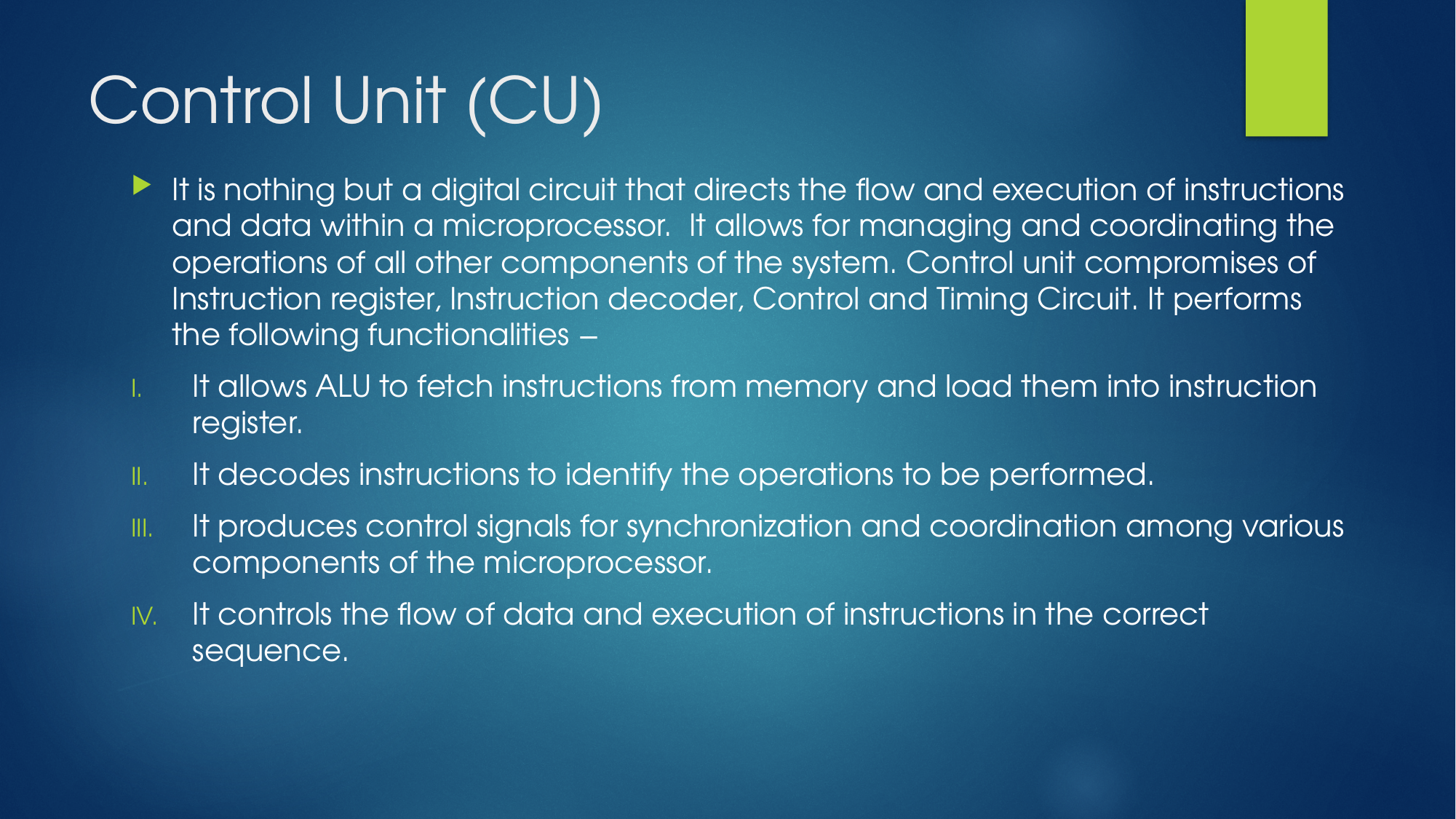

# Control Unit (CU)
It is nothing but a digital circuit that directs the flow and execution of instructions and data within a microprocessor.  It allows for managing and coordinating the operations of all other components of the system. Control unit compromises of Instruction register, Instruction decoder, Control and Timing Circuit. It performs the following functionalities −
It allows ALU to fetch instructions from memory and load them into instruction register.
It decodes instructions to identify the operations to be performed.
It produces control signals for synchronization and coordination among various components of the microprocessor.
It controls the flow of data and execution of instructions in the correct sequence.